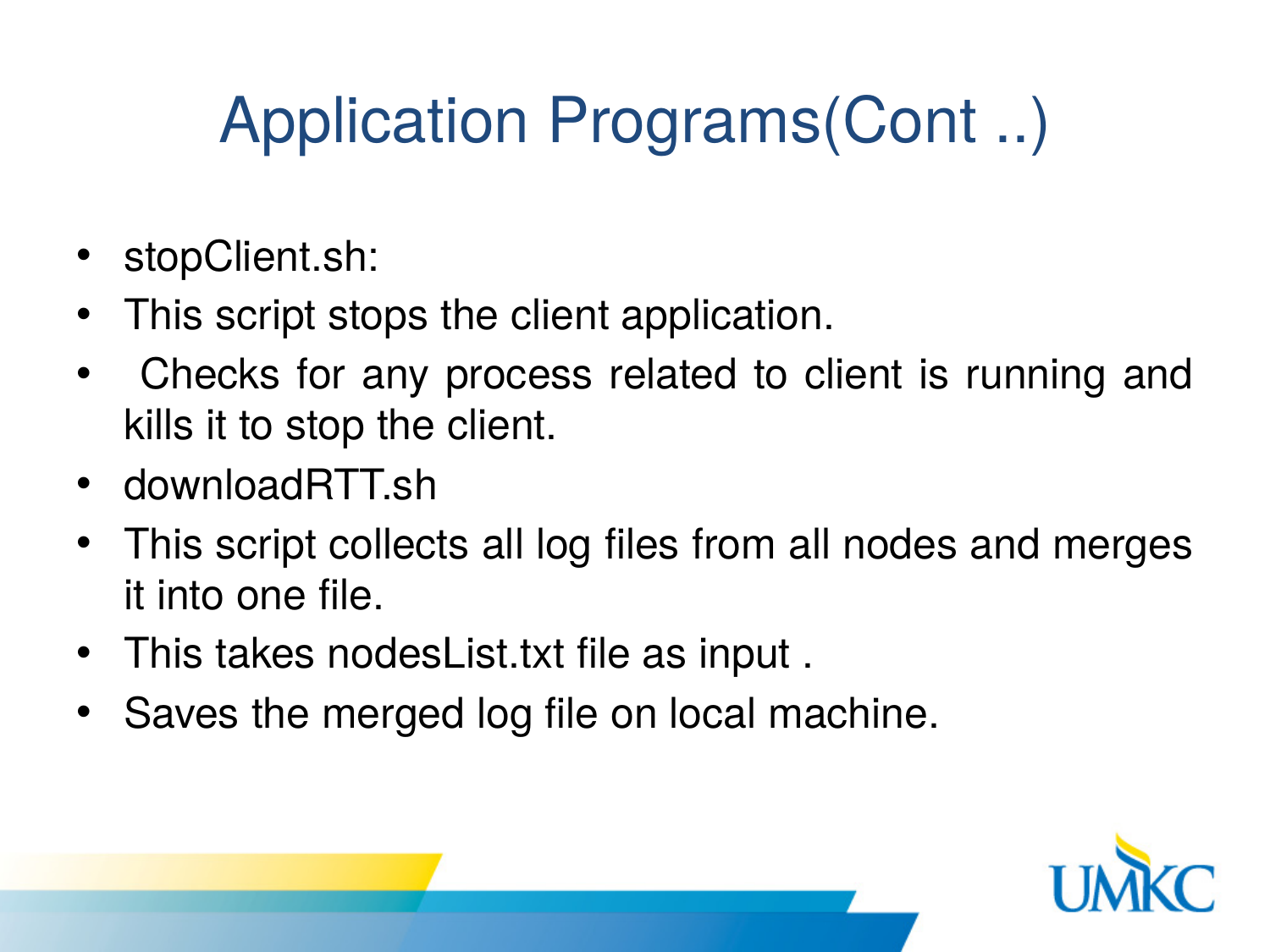

# Application Programs(Cont ..)
stopClient.sh:
This script stops the client application.
 Checks for any process related to client is running and kills it to stop the client.
downloadRTT.sh
This script collects all log files from all nodes and merges it into one file.
This takes nodesList.txt file as input .
Saves the merged log file on local machine.